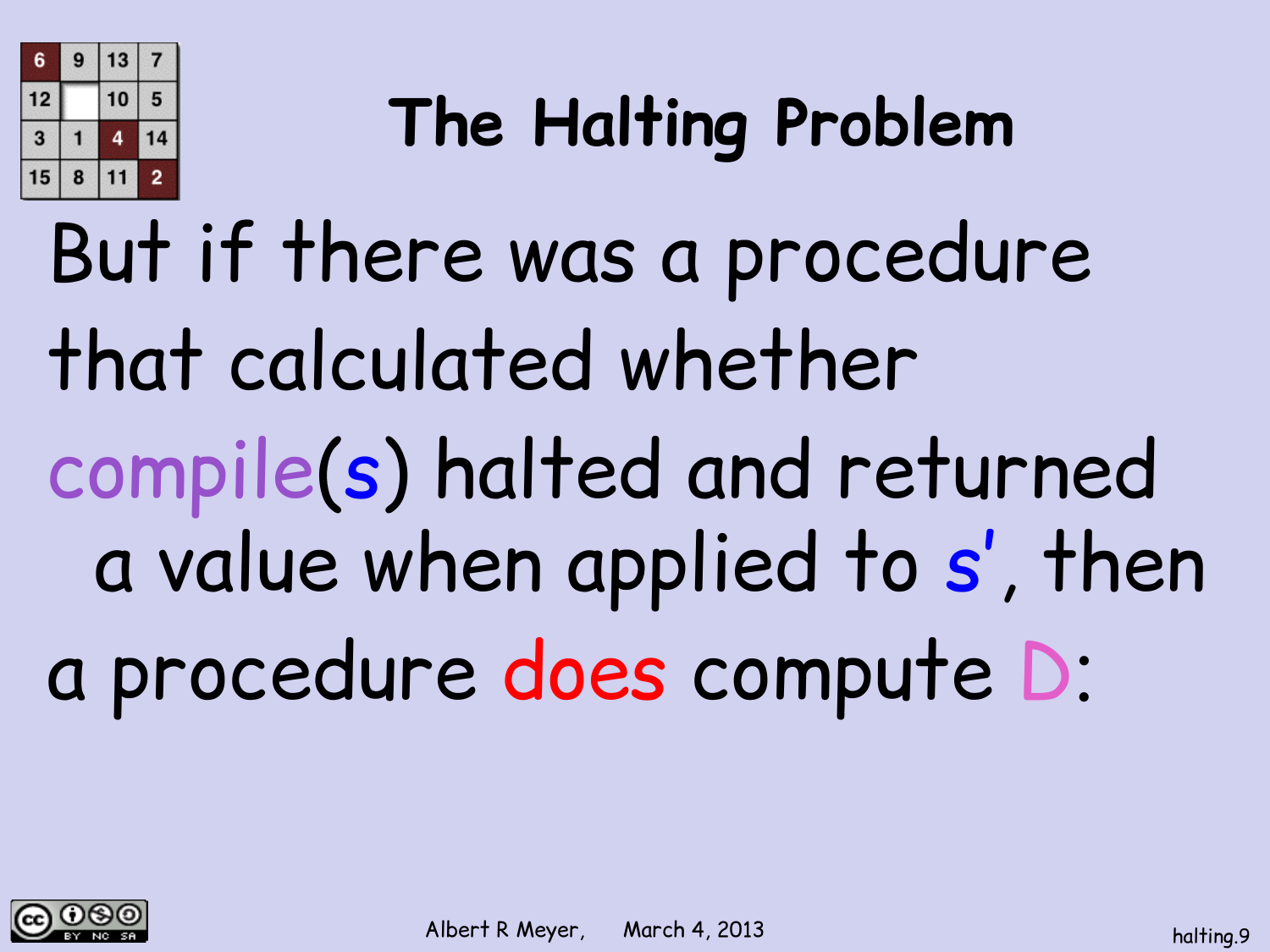

# The Halting Problem

But if there was a procedure
that calculated whether
compile(s) halted and returned a value when applied to s’, then
a procedure does compute D: